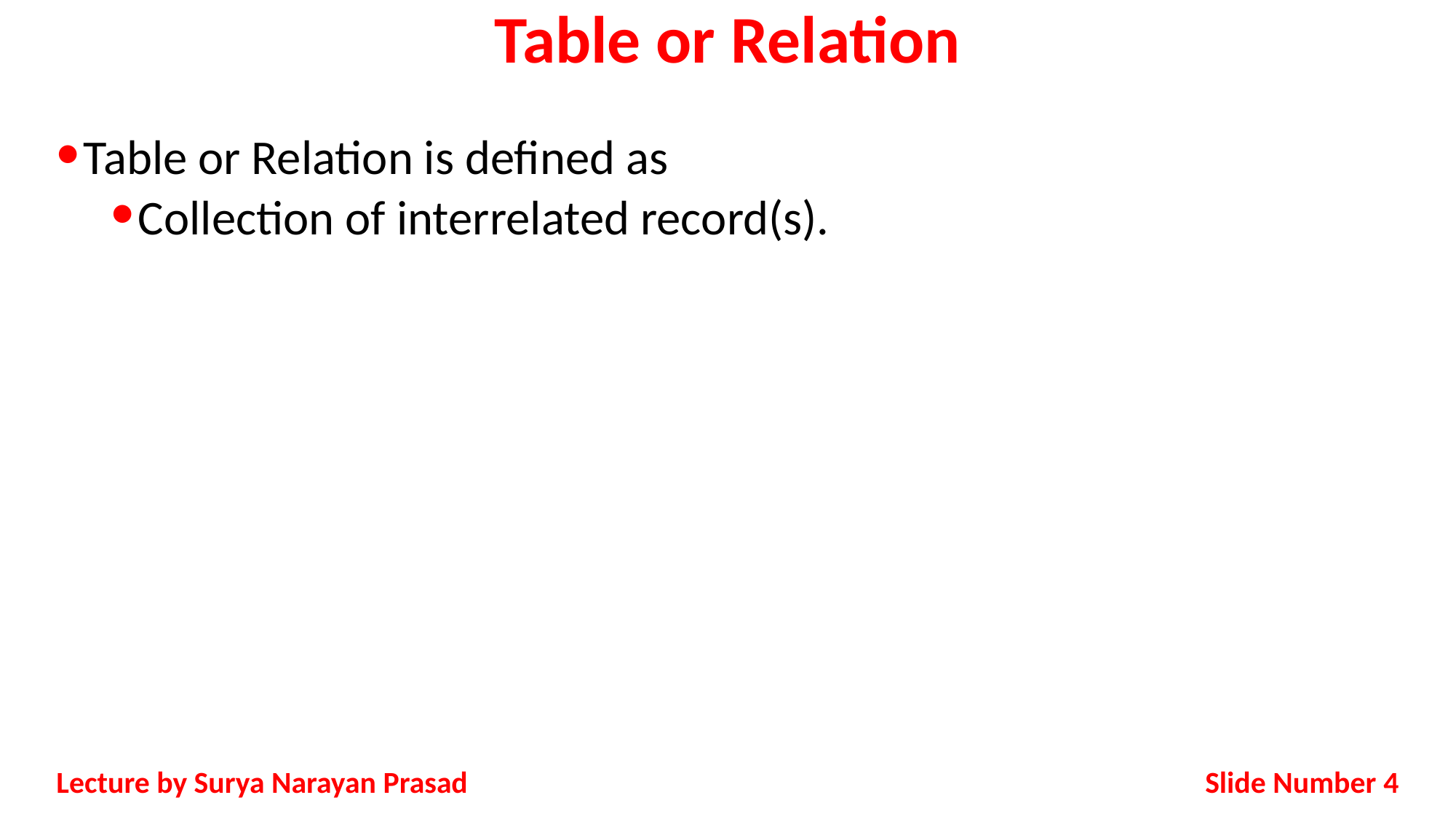

# Table or Relation
Table or Relation is defined as
Collection of interrelated record(s).
Slide Number 4
Lecture by Surya Narayan Prasad